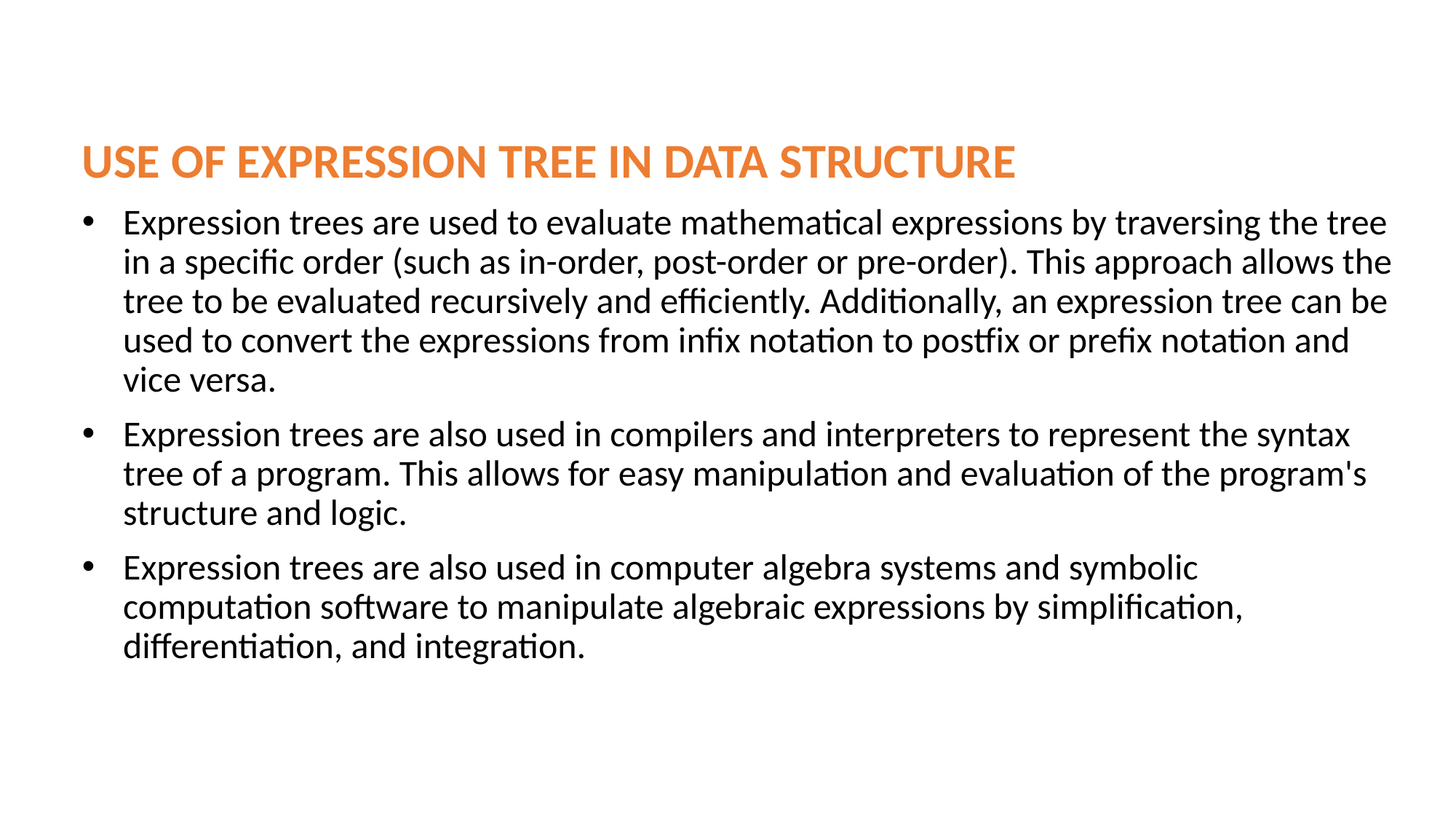

USE OF EXPRESSION TREE IN DATA STRUCTURE
Expression trees are used to evaluate mathematical expressions by traversing the tree in a specific order (such as in-order, post-order or pre-order). This approach allows the tree to be evaluated recursively and efficiently. Additionally, an expression tree can be used to convert the expressions from infix notation to postfix or prefix notation and vice versa.
Expression trees are also used in compilers and interpreters to represent the syntax tree of a program. This allows for easy manipulation and evaluation of the program's structure and logic.
Expression trees are also used in computer algebra systems and symbolic computation software to manipulate algebraic expressions by simplification, differentiation, and integration.